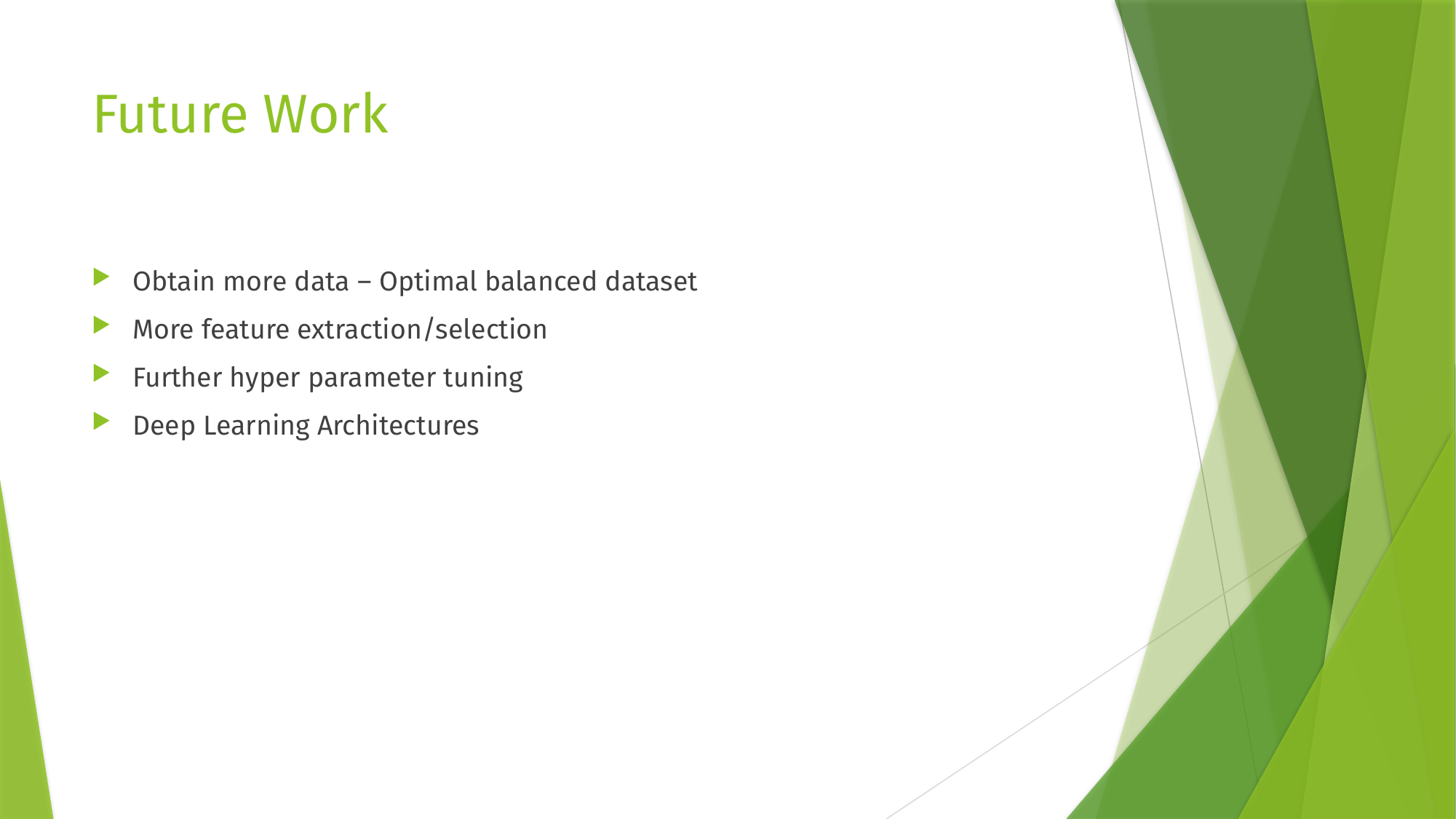

# Future Work
Obtain more data – Optimal balanced dataset
More feature extraction/selection
Further hyper parameter tuning
Deep Learning Architectures